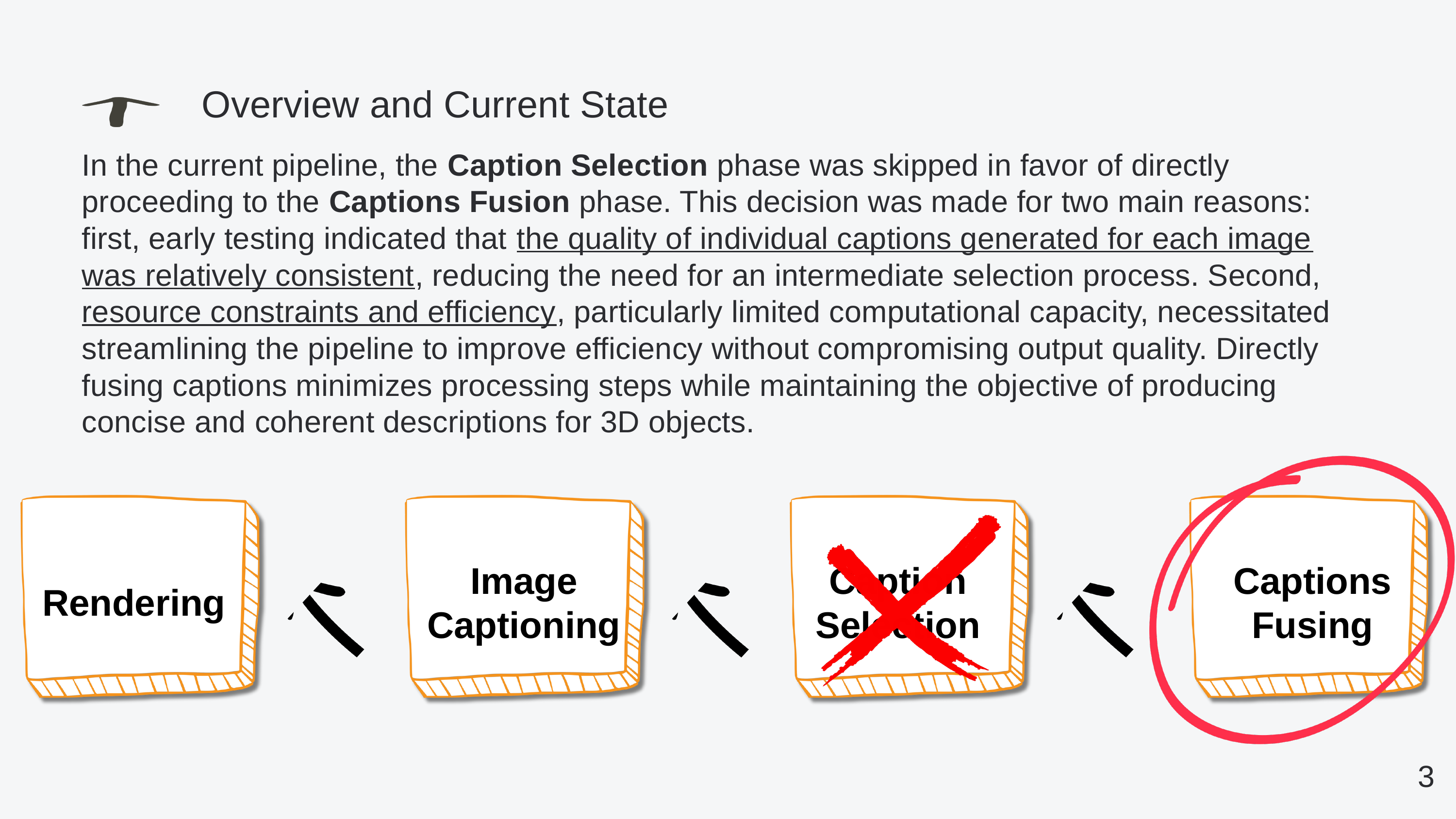

Overview and Current State
In the current pipeline, the Caption Selection phase was skipped in favor of directly proceeding to the Captions Fusion phase. This decision was made for two main reasons: first, early testing indicated that the quality of individual captions generated for each image was relatively consistent, reducing the need for an intermediate selection process. Second, resource constraints and efficiency, particularly limited computational capacity, necessitated streamlining the pipeline to improve efficiency without compromising output quality. Directly fusing captions minimizes processing steps while maintaining the objective of producing concise and coherent descriptions for 3D objects.

Image Captioning
Caption Selection
Captions Fusing
Rendering

3